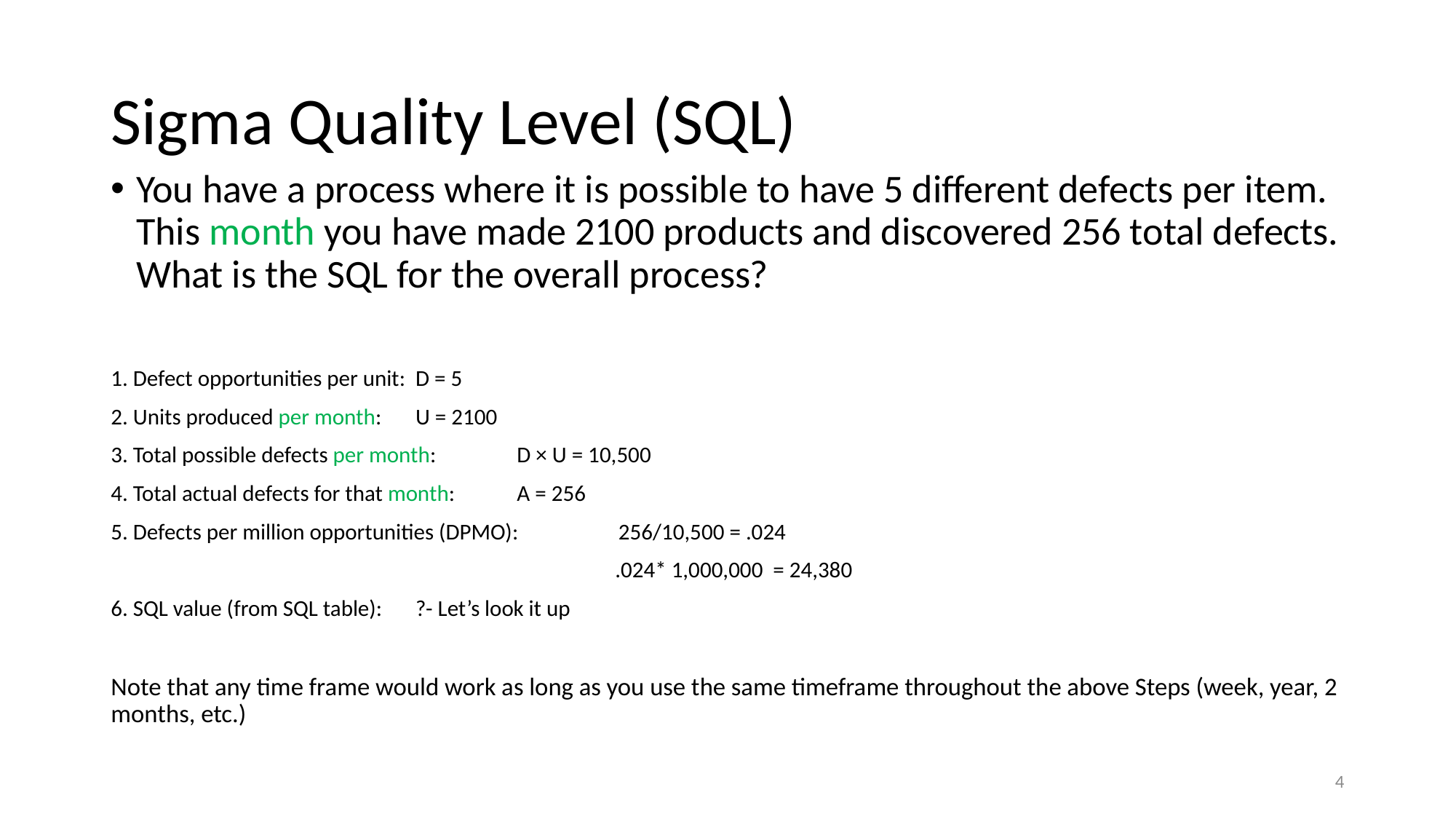

# Sigma Quality Level (SQL)
You have a process where it is possible to have 5 different defects per item. This month you have made 2100 products and discovered 256 total defects. What is the SQL for the overall process?

1. Defect opportunities per unit: 			D = 5
2. Units produced per month: 			U = 2100
3. Total possible defects per month: 		D × U = 10,500
4. Total actual defects for that month: 		A = 256
5. Defects per million opportunities (DPMO): 	256/10,500 = .024
                                                                                                   .024* 1,000,000  = 24,380
6. SQL value (from SQL table):			?- Let’s look it up

Note that any time frame would work as long as you use the same timeframe throughout the above Steps (week, year, 2 months, etc.)

4